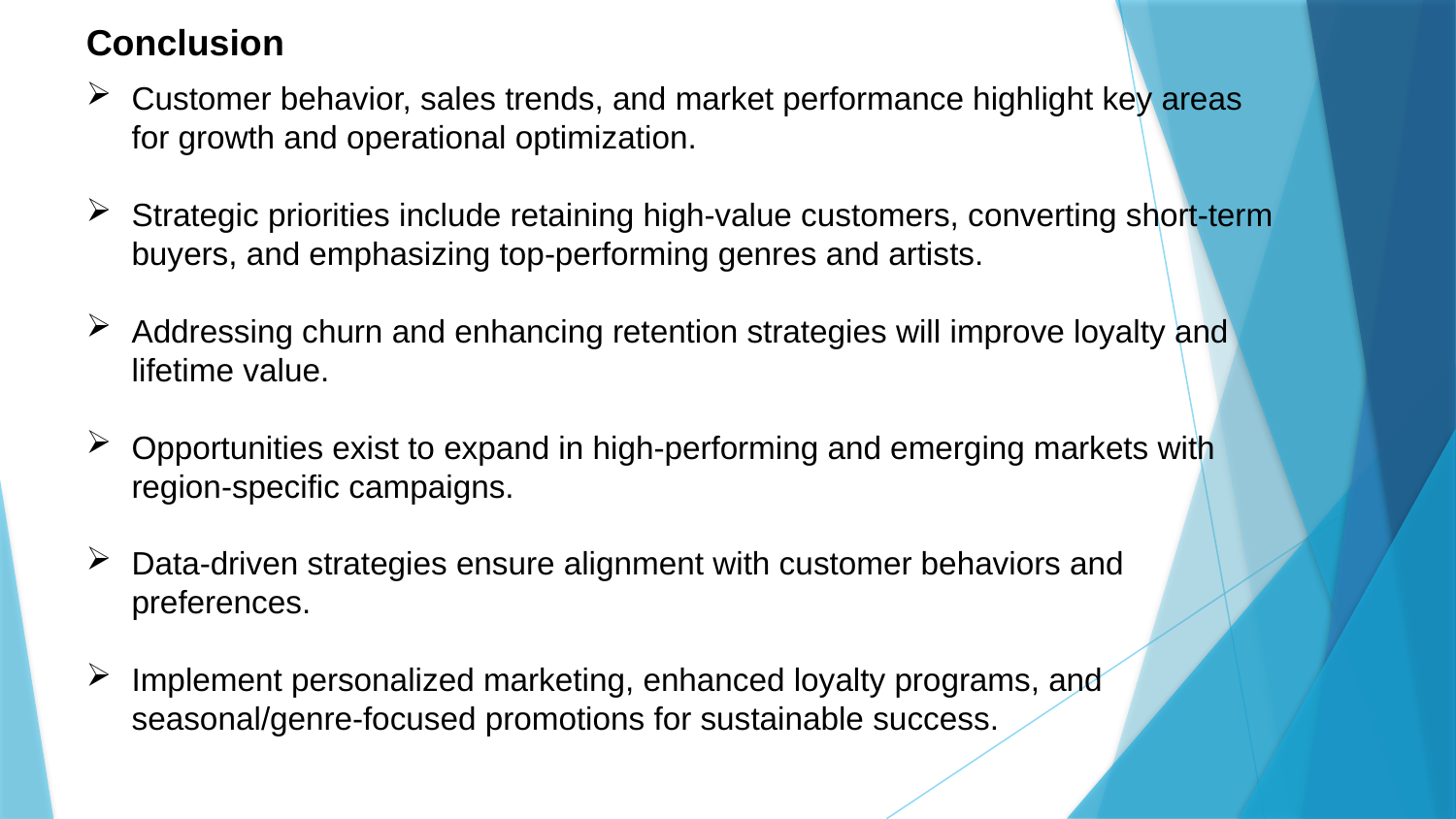

Conclusion
Customer behavior, sales trends, and market performance highlight key areas for growth and operational optimization.

Strategic priorities include retaining high-value customers, converting short-term buyers, and emphasizing top-performing genres and artists.

Addressing churn and enhancing retention strategies will improve loyalty and lifetime value.

Opportunities exist to expand in high-performing and emerging markets with region-specific campaigns.

Data-driven strategies ensure alignment with customer behaviors and preferences.

Implement personalized marketing, enhanced loyalty programs, and seasonal/genre-focused promotions for sustainable success.